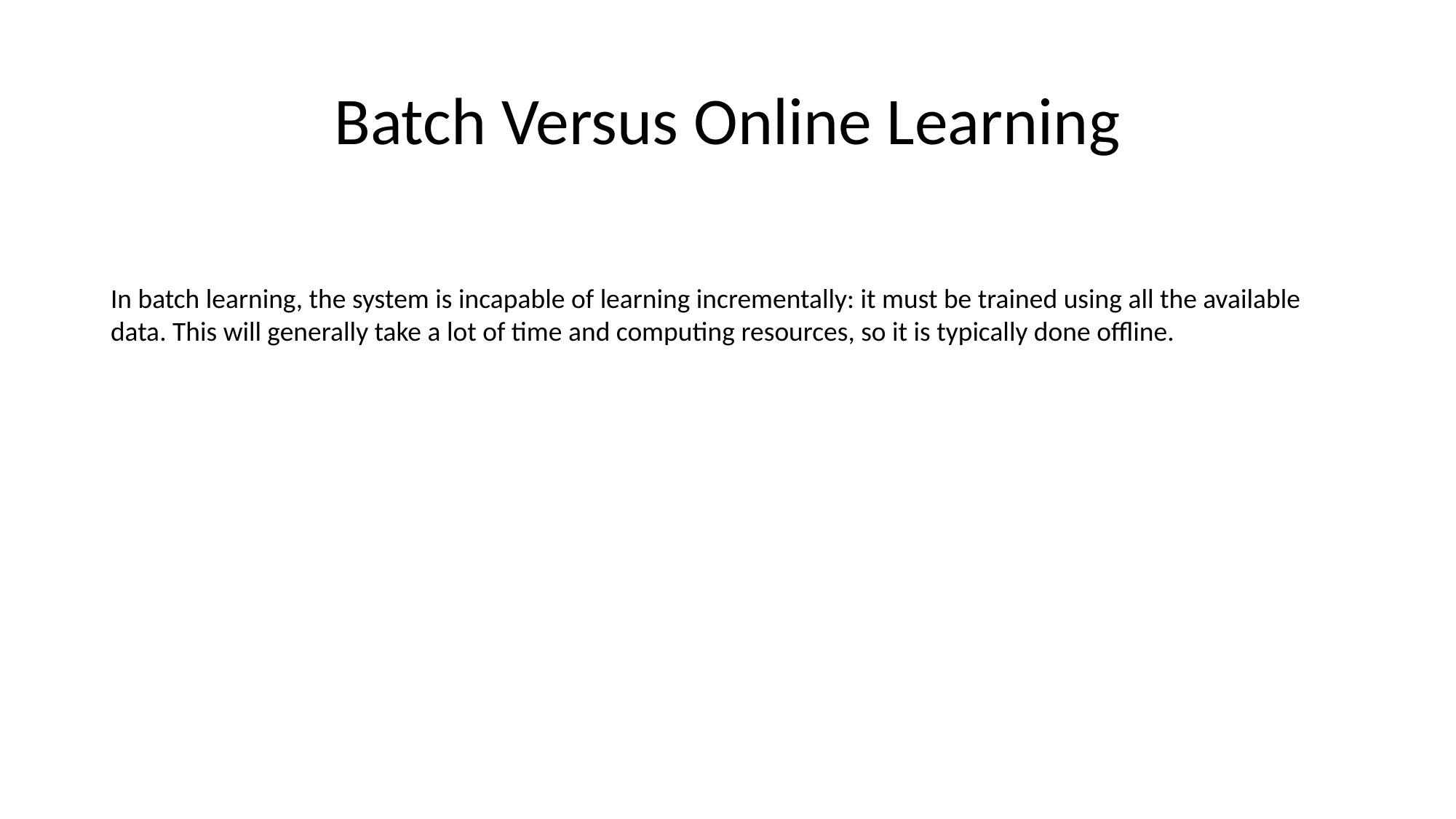

# Batch Versus Online Learning
In batch learning, the system is incapable of learning incrementally: it must be trained using all the available data. This will generally take a lot of time and computing resources, so it is typically done offline.